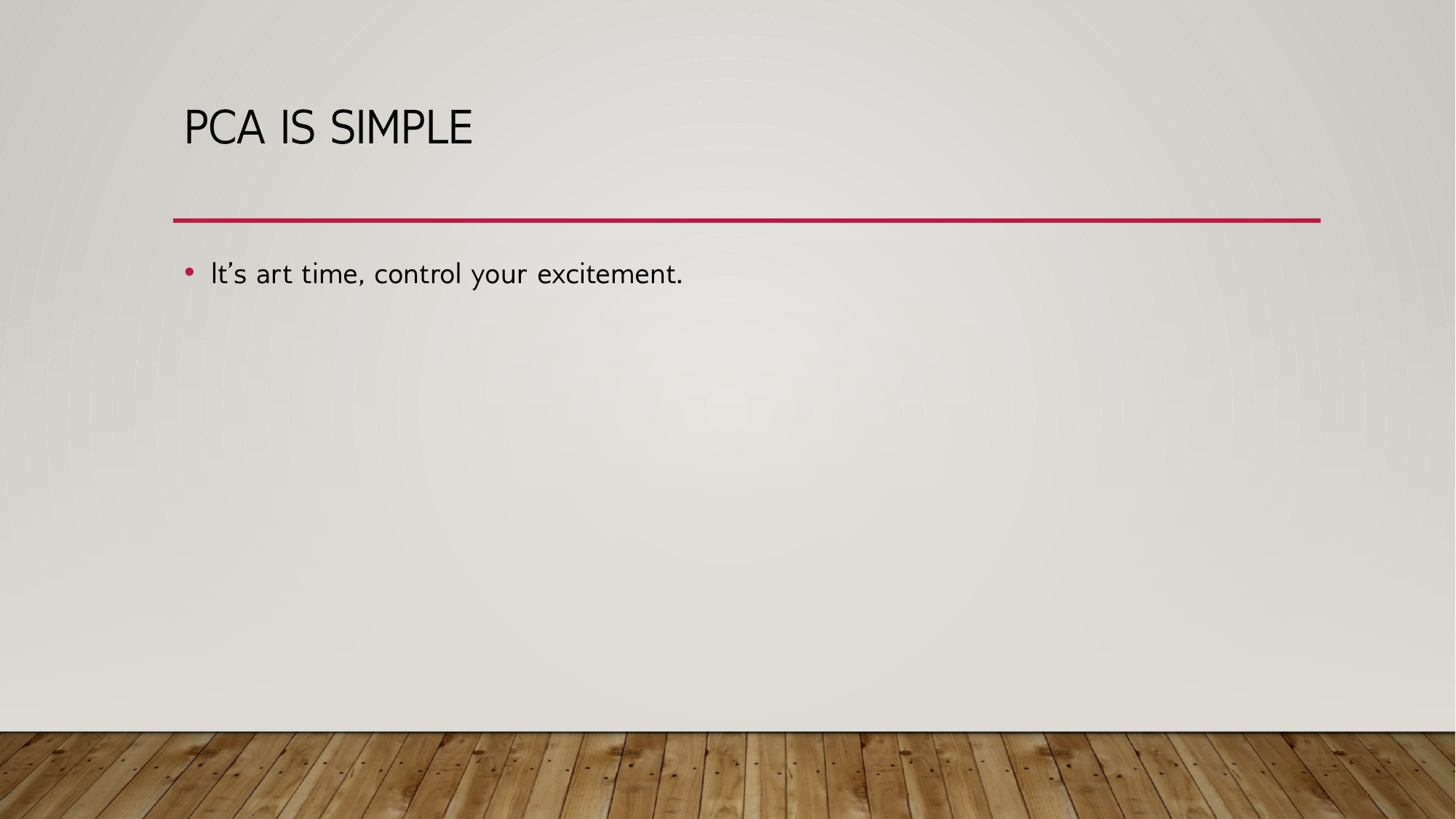

# PCA is Simple
It’s art time, control your excitement.